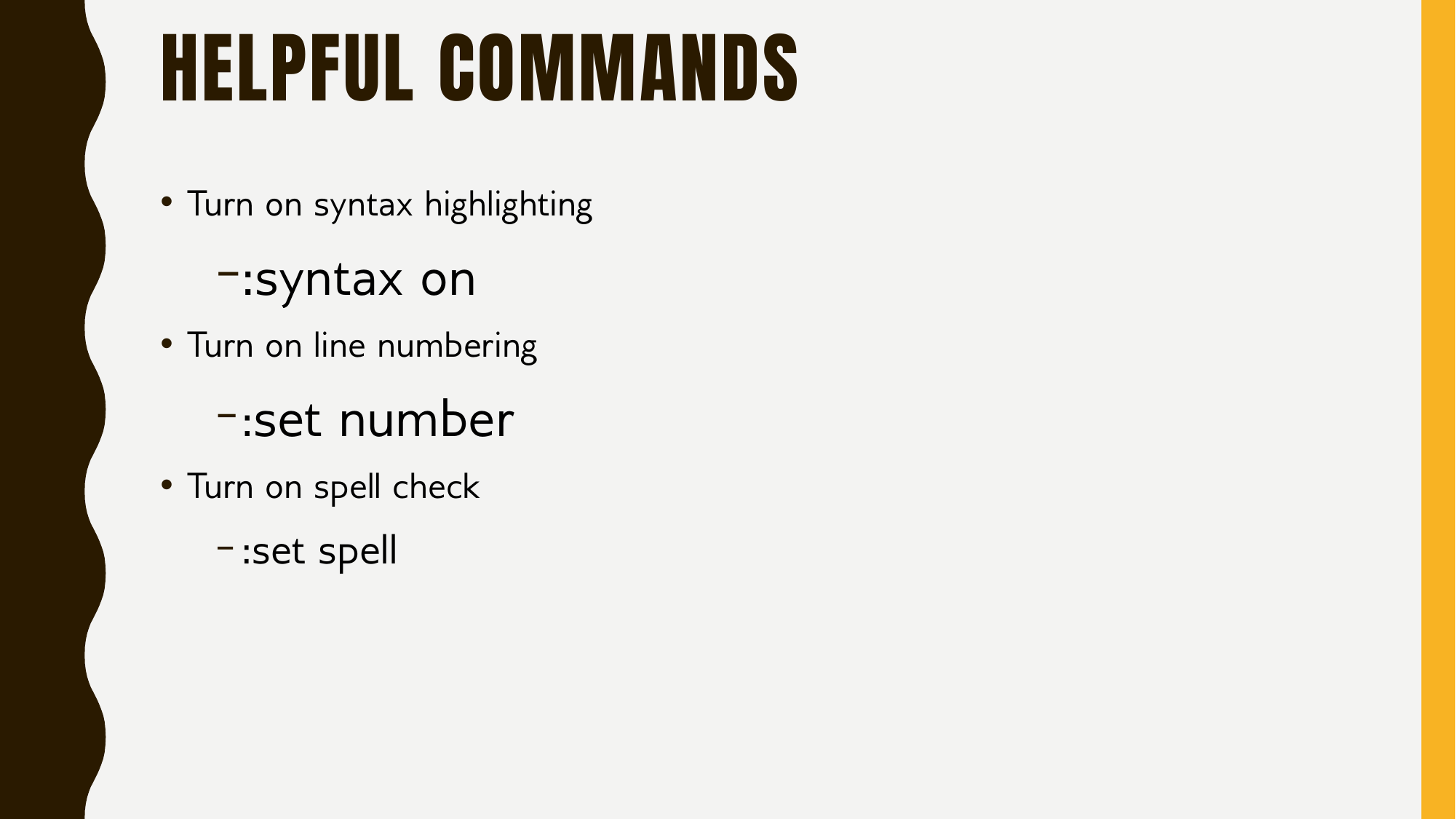

# Helpful commands
Turn on syntax highlighting
:syntax on
Turn on line numbering
:set number
Turn on spell check
:set spell